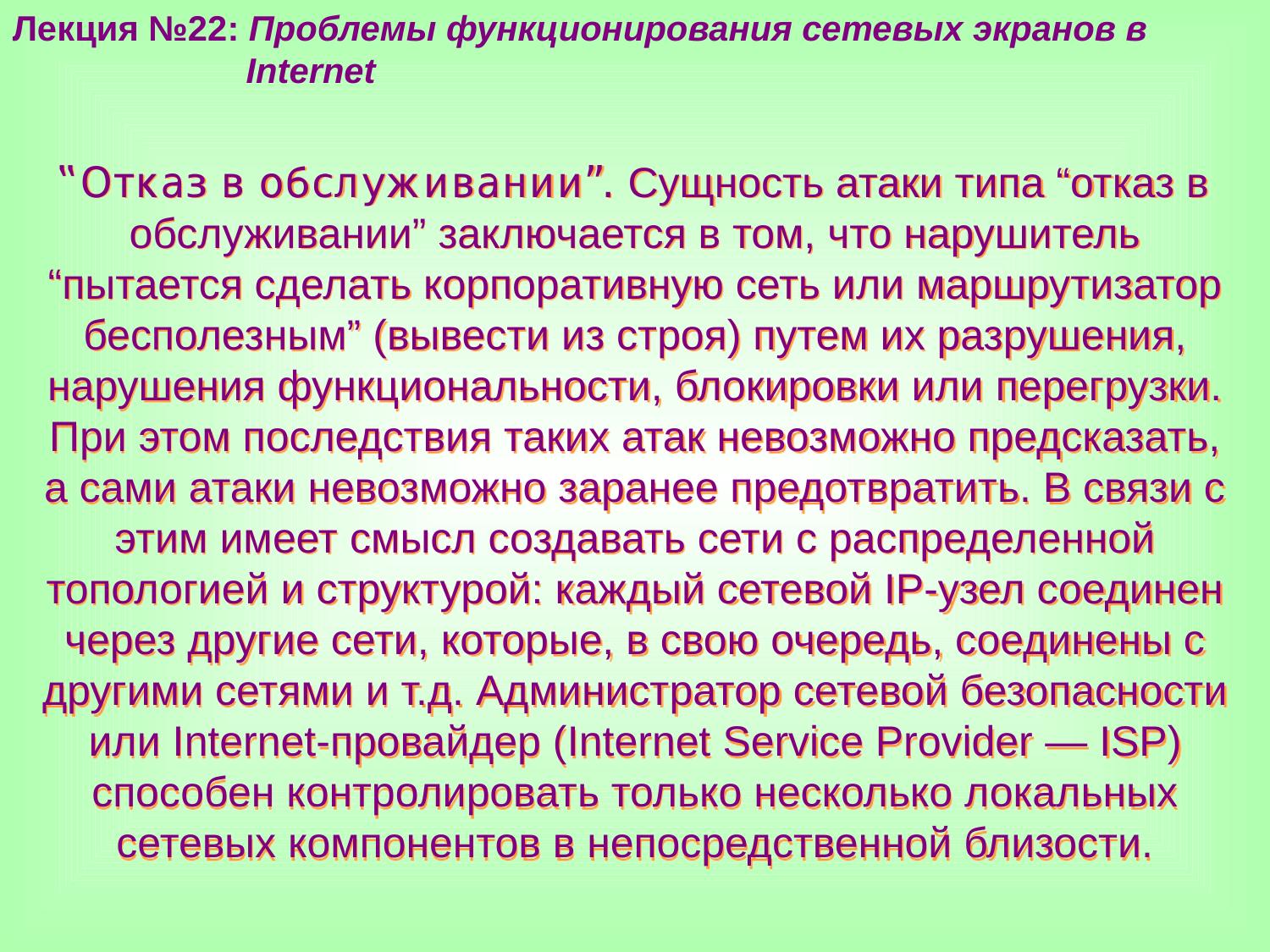

Лекция №22: Проблемы функционирования сетевых экранов в
                        Internet
“Отказ в обслуживании”. Сущность атаки типа “отказ в обслуживании” заключается в том, что нарушитель “пытается сделать корпоративную сеть или маршрутизатор бесполезным” (вывести из строя) путем их разрушения, нарушения функциональности, блокировки или перегрузки. При этом последствия таких атак невозможно предсказать, а сами атаки невозможно заранее предотвратить. В связи с этим имеет смысл создавать сети с распределенной топологией и структурой: каждый сетевой IP-узел соединен через другие сети, которые, в свою очередь, соединены с другими сетями и т.д. Администратор сетевой безопасности или Internet-провайдер (Internet Service Provider — ISP) способен контролировать только несколько локальных сетевых компонентов в непосредственной близости.